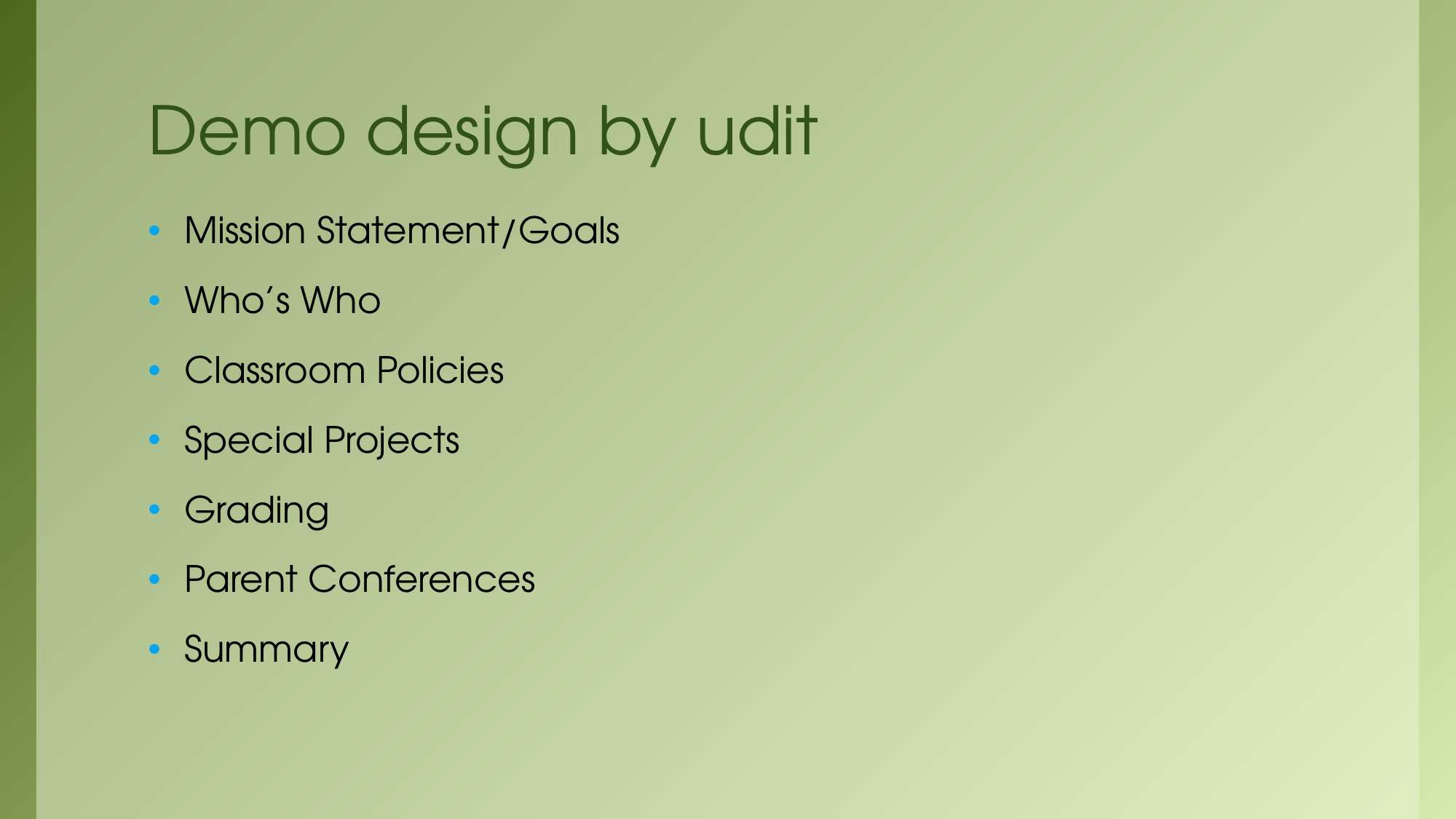

# Demo design by udit
Mission Statement/Goals
Who’s Who
Classroom Policies
Special Projects
Grading
Parent Conferences
Summary